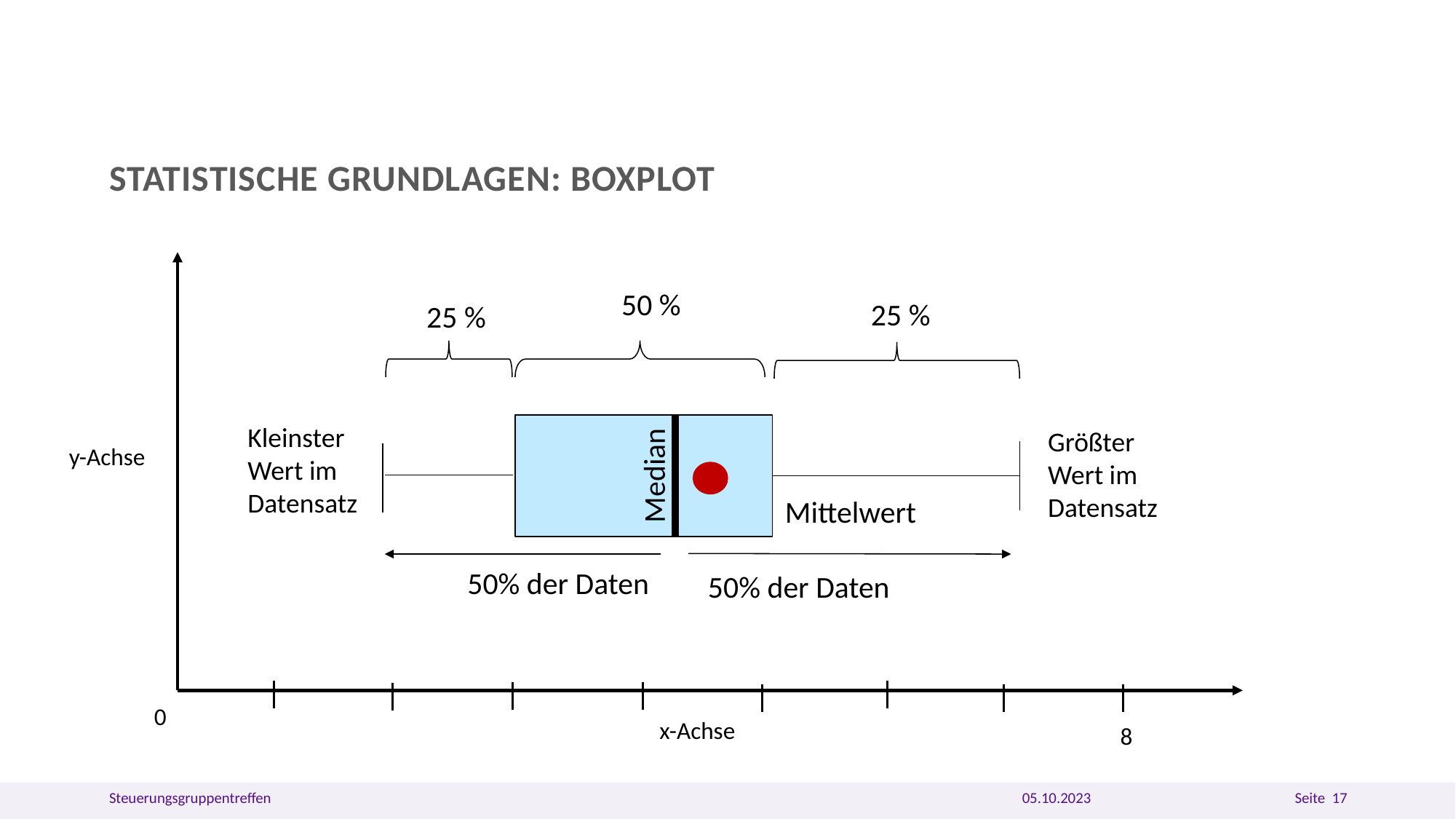

# Statistische Grundlagen: Boxplot

50 %

25 %
25 %

Kleinster Wert im Datensatz

Größter Wert im Datensatz
y-Achse
Median

Mittelwert
50% der Daten
50% der Daten
0
x-Achse
8
Steuerungsgruppentreffen
Seite  17
05.10.2023